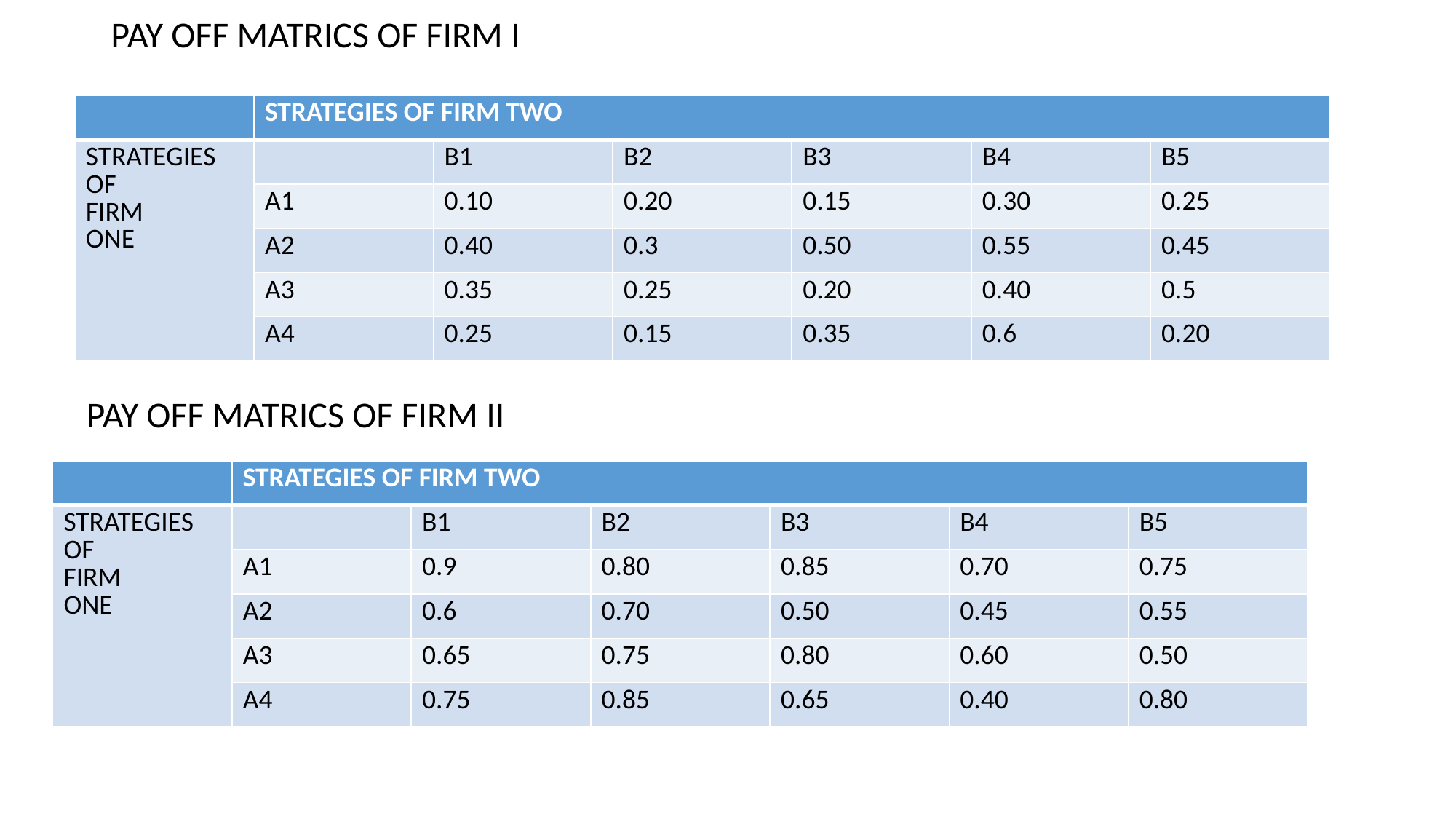

# PAY OFF MATRICS OF FIRM I
|  | STRATEGIES OF FIRM TWO |  |  |  |  |  |
| --- | --- | --- | --- | --- | --- | --- |
| STRATEGIES OF FIRM ONE |  | B1 | B2 | B3 | B4 | B5 |
|  | A1 | 0.10 | 0.20 | 0.15 | 0.30 | 0.25 |
|  | A2 | 0.40 | 0.3 | 0.50 | 0.55 | 0.45 |
|  | A3 | 0.35 | 0.25 | 0.20 | 0.40 | 0.5 |
|  | A4 | 0.25 | 0.15 | 0.35 | 0.6 | 0.20 |
PAY OFF MATRICS OF FIRM II
|  | STRATEGIES OF FIRM TWO |  |  |  |  |  |
| --- | --- | --- | --- | --- | --- | --- |
| STRATEGIES OF FIRM ONE |  | B1 | B2 | B3 | B4 | B5 |
|  | A1 | 0.9 | 0.80 | 0.85 | 0.70 | 0.75 |
|  | A2 | 0.6 | 0.70 | 0.50 | 0.45 | 0.55 |
|  | A3 | 0.65 | 0.75 | 0.80 | 0.60 | 0.50 |
|  | A4 | 0.75 | 0.85 | 0.65 | 0.40 | 0.80 |